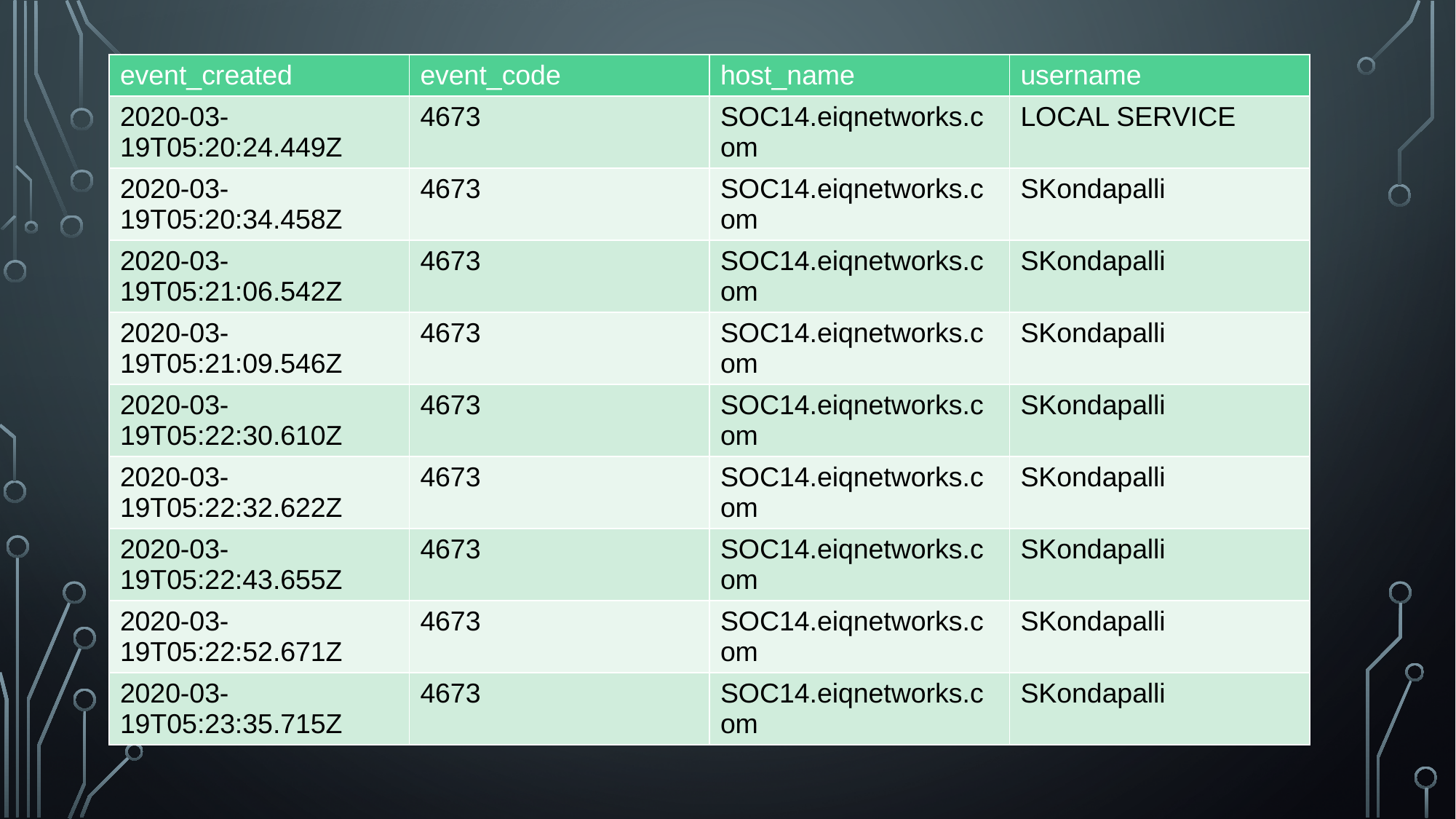

| event\_created | event\_code | host\_name | username |
| --- | --- | --- | --- |
| 2020-03-19T05:20:24.449Z | 4673 | SOC14.eiqnetworks.com | LOCAL SERVICE |
| 2020-03-19T05:20:34.458Z | 4673 | SOC14.eiqnetworks.com | SKondapalli |
| 2020-03-19T05:21:06.542Z | 4673 | SOC14.eiqnetworks.com | SKondapalli |
| 2020-03-19T05:21:09.546Z | 4673 | SOC14.eiqnetworks.com | SKondapalli |
| 2020-03-19T05:22:30.610Z | 4673 | SOC14.eiqnetworks.com | SKondapalli |
| 2020-03-19T05:22:32.622Z | 4673 | SOC14.eiqnetworks.com | SKondapalli |
| 2020-03-19T05:22:43.655Z | 4673 | SOC14.eiqnetworks.com | SKondapalli |
| 2020-03-19T05:22:52.671Z | 4673 | SOC14.eiqnetworks.com | SKondapalli |
| 2020-03-19T05:23:35.715Z | 4673 | SOC14.eiqnetworks.com | SKondapalli |